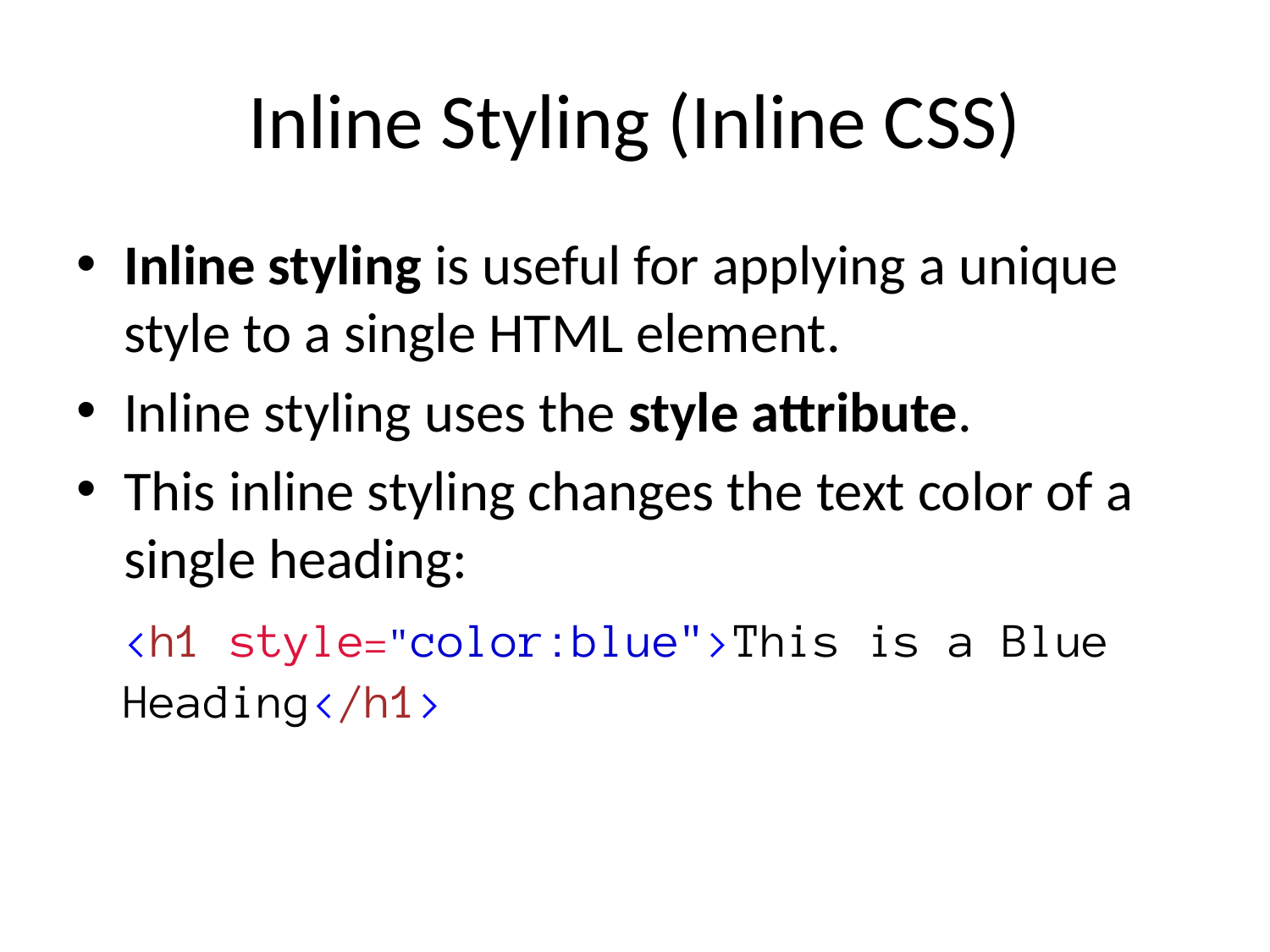

# Inline Styling (Inline CSS)
Inline styling is useful for applying a unique style to a single HTML element.
Inline styling uses the style attribute.
This inline styling changes the text color of a single heading:
	<h1 style="color:blue">This is a Blue Heading</h1>